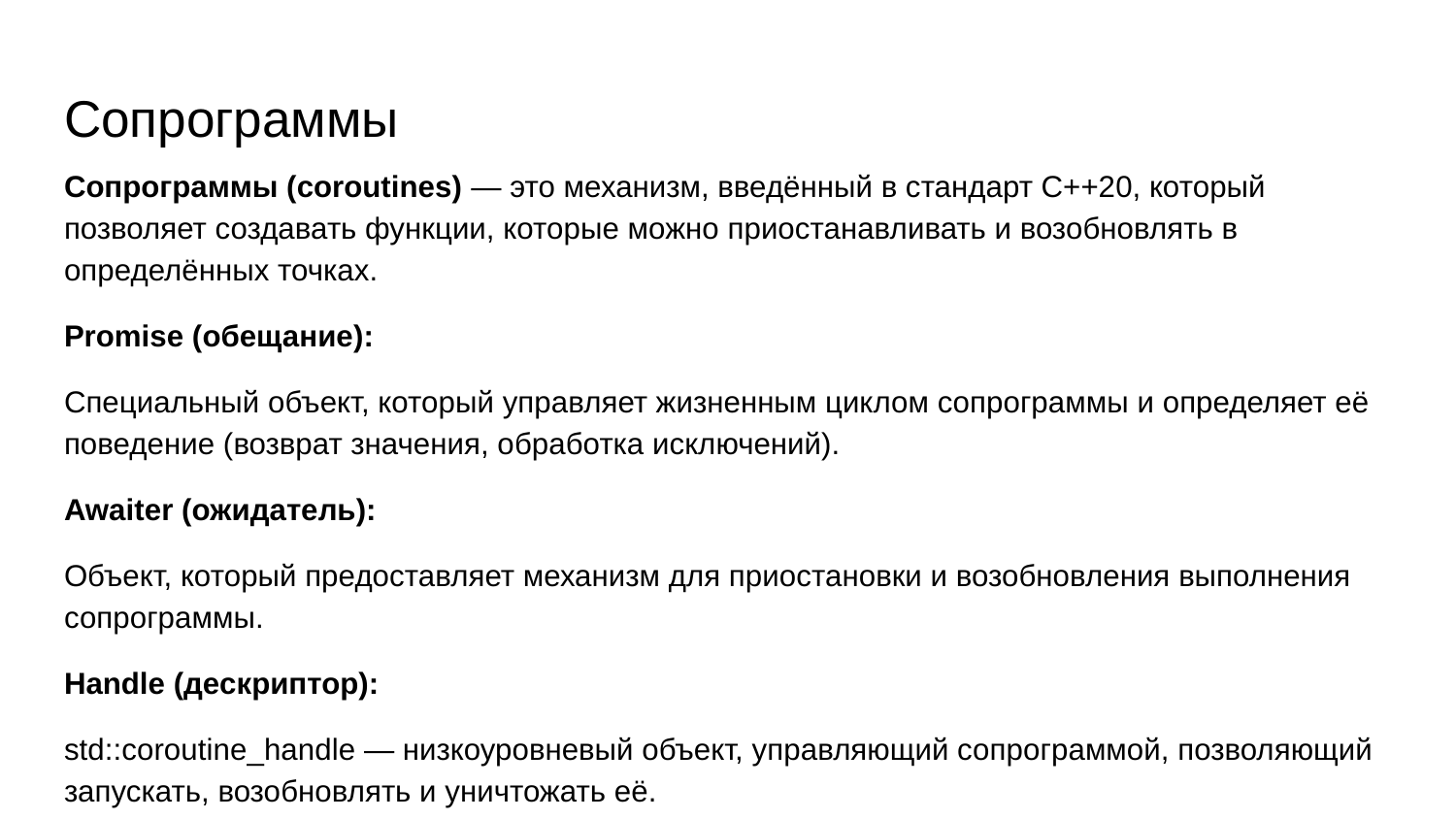

# Сопрограммы
Сопрограммы (coroutines) — это механизм, введённый в стандарт C++20, который позволяет создавать функции, которые можно приостанавливать и возобновлять в определённых точках.
Promise (обещание):
Специальный объект, который управляет жизненным циклом сопрограммы и определяет её поведение (возврат значения, обработка исключений).
Awaiter (ожидатель):
Объект, который предоставляет механизм для приостановки и возобновления выполнения сопрограммы.
Handle (дескриптор):
std::coroutine_handle — низкоуровневый объект, управляющий сопрограммой, позволяющий запускать, возобновлять и уничтожать её.